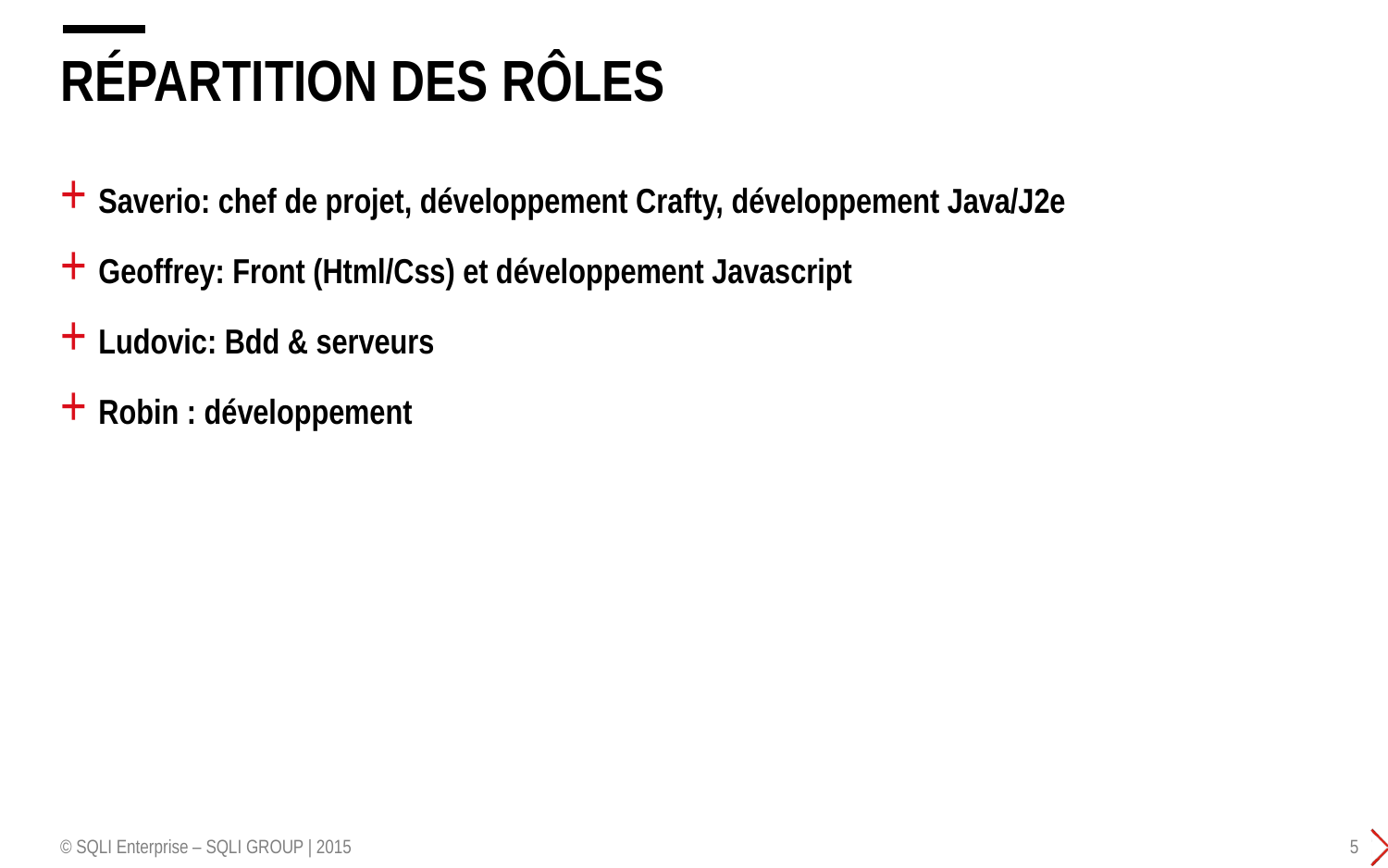

# Répartition des rôles
Saverio: chef de projet, développement Crafty, développement Java/J2e
Geoffrey: Front (Html/Css) et développement Javascript
Ludovic: Bdd & serveurs
Robin : développement
© SQLI Enterprise – SQLI GROUP | 2015
5